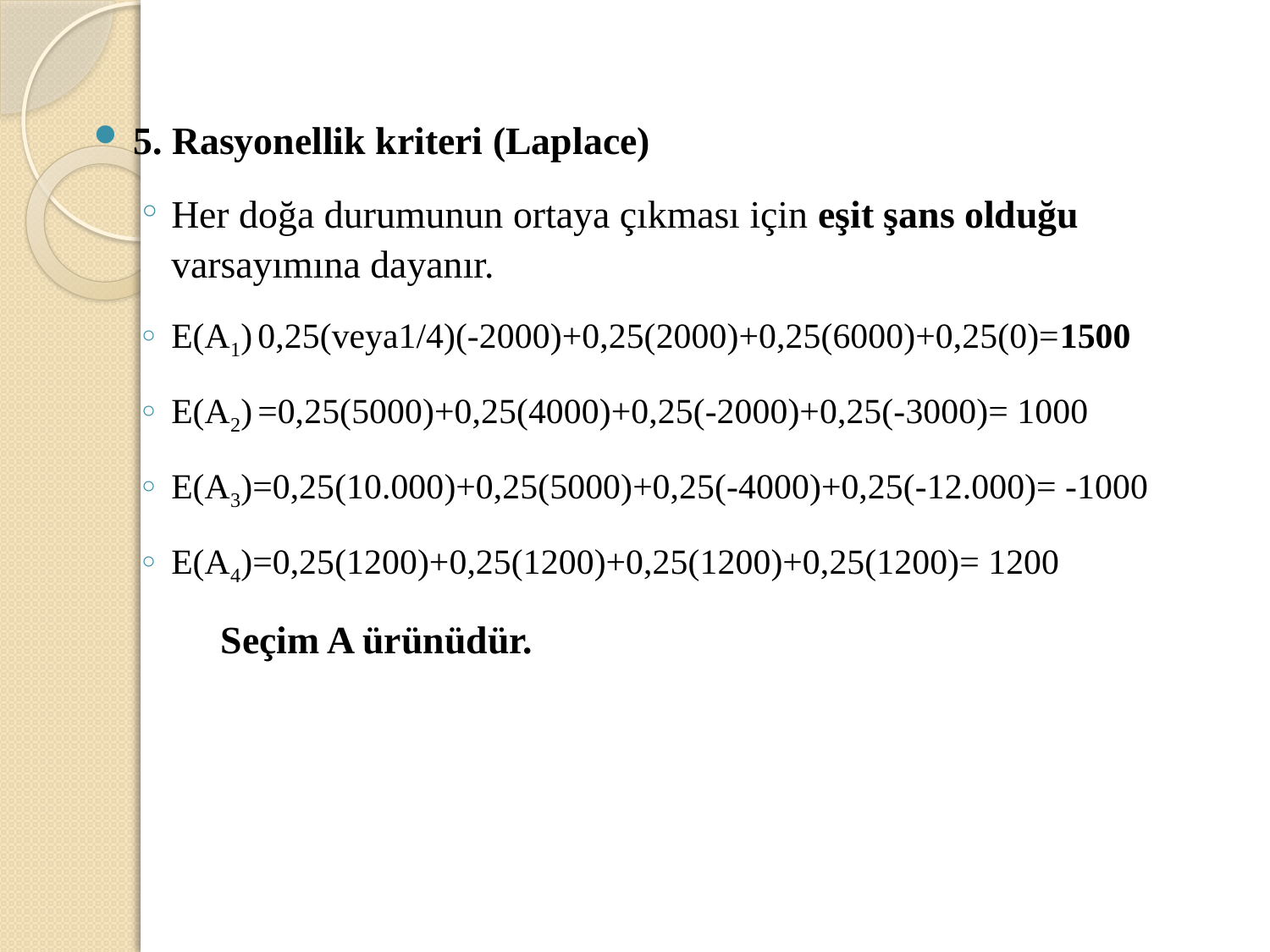

5. Rasyonellik kriteri (Laplace)
Her doğa durumunun ortaya çıkması için eşit şans olduğu varsayımına dayanır.
E(A1) 0,25(veya1/4)(-2000)+0,25(2000)+0,25(6000)+0,25(0)=1500
E(A2) =0,25(5000)+0,25(4000)+0,25(-2000)+0,25(-3000)= 1000
E(A3)=0,25(10.000)+0,25(5000)+0,25(-4000)+0,25(-12.000)= -1000
E(A4)=0,25(1200)+0,25(1200)+0,25(1200)+0,25(1200)= 1200
	Seçim A ürünüdür.